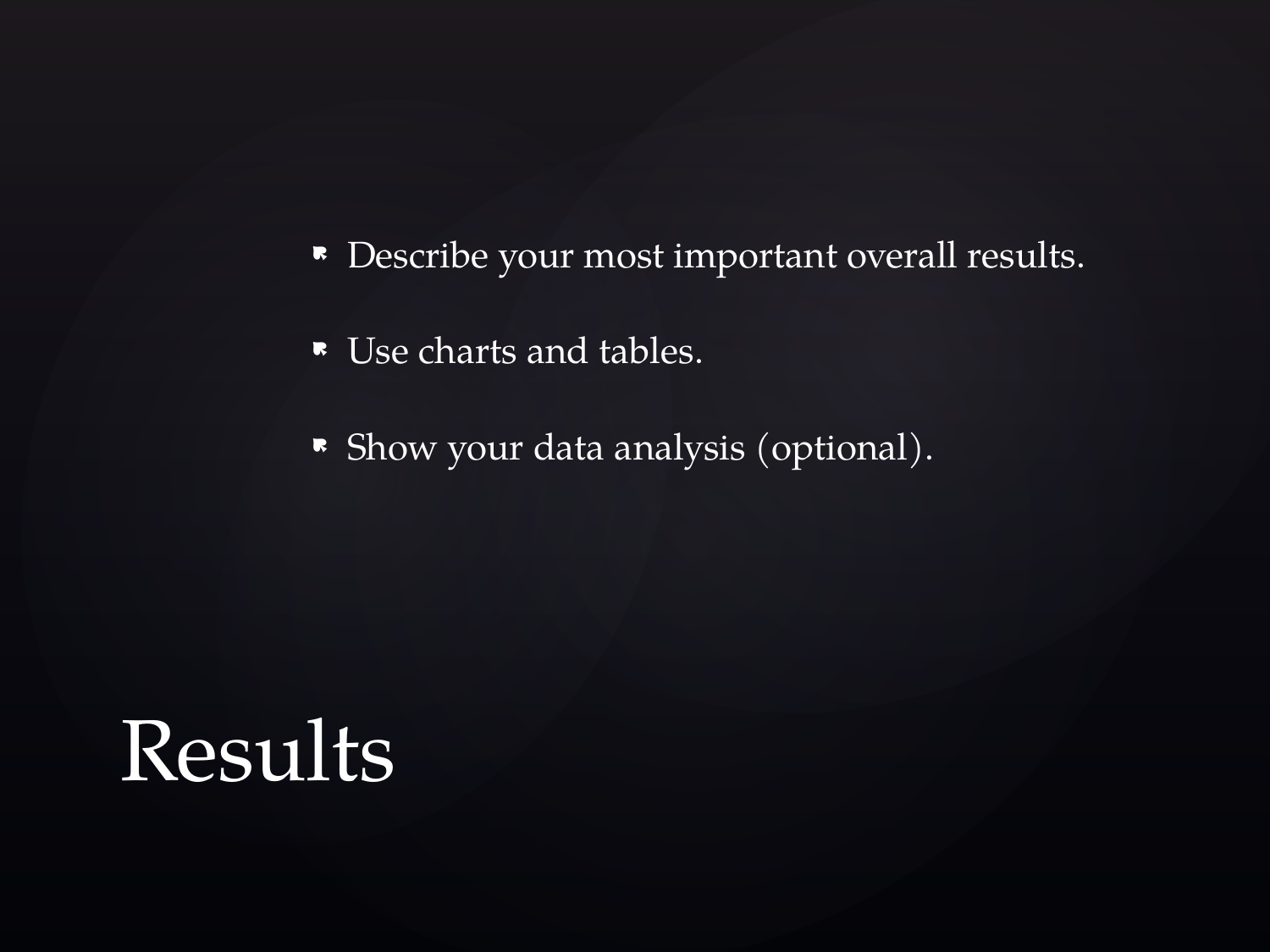

Describe your most important overall results.
Use charts and tables.
Show your data analysis (optional).
# Results